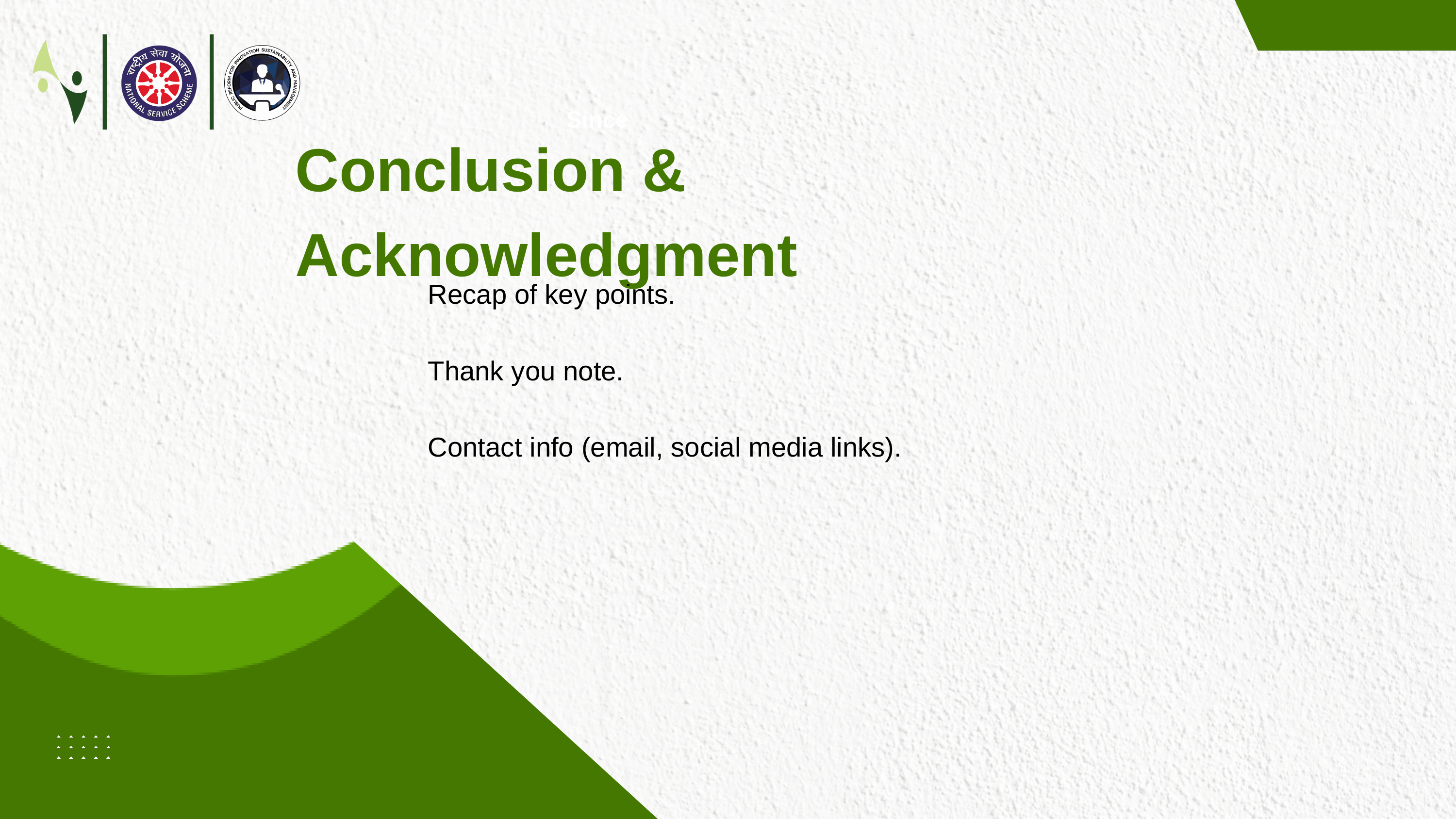

Since
Conclusion & Acknowledgment
Recap of key points.

Thank you note.

Contact info (email, social media links).